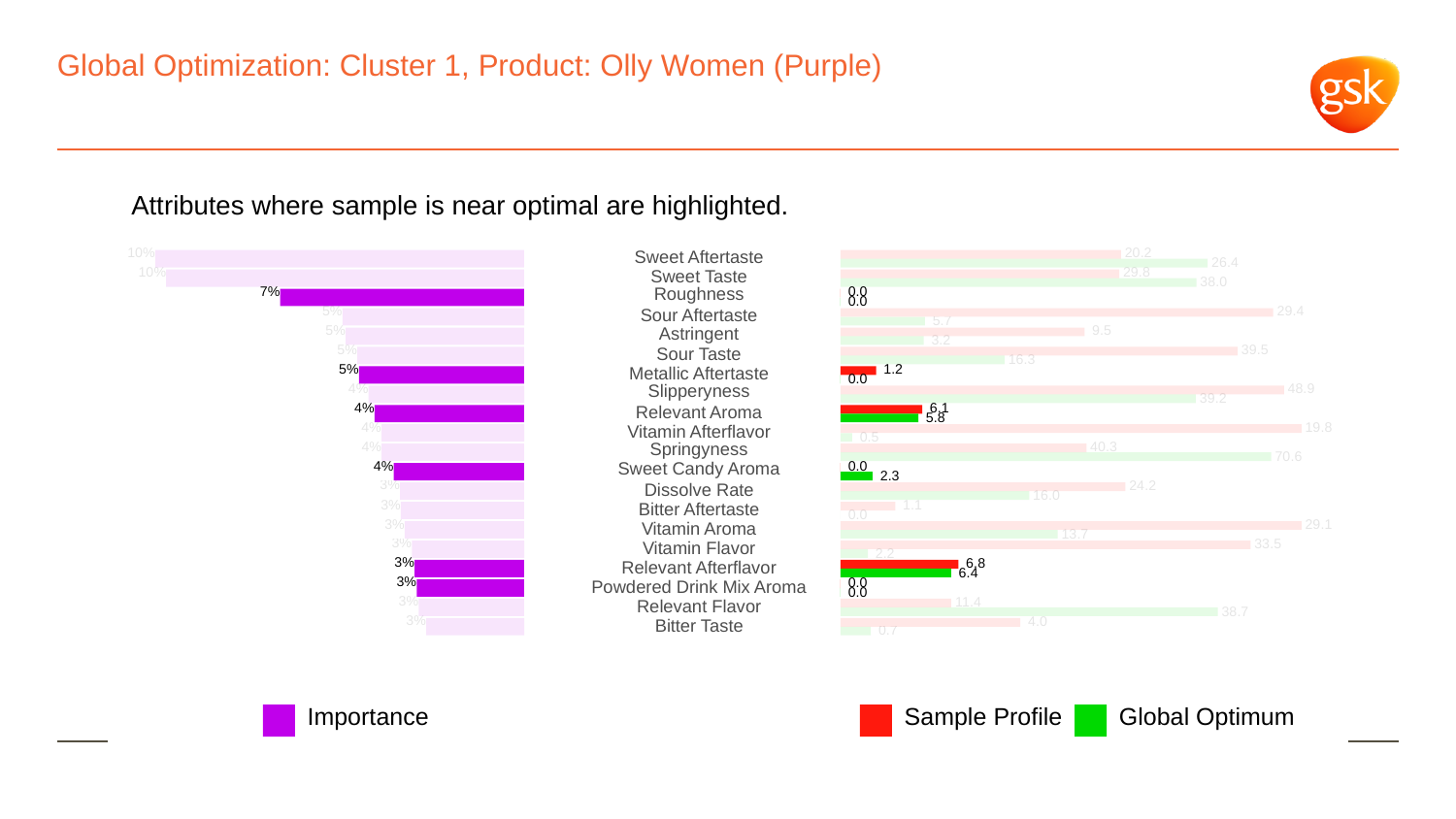

# Global Optimization: Cluster 1, Product: Olly Women (Purple)

Attributes where sample is near optimal are highlighted.

10%
 20.2

Sweet Aftertaste
 26.4

10%
 29.8

Sweet Taste
 38.0

7%
Roughness
  0.0

  0.0

5%
 29.4

Sour Aftertaste
  5.7

5%
Astringent
  9.5

  3.2

5%
 39.5

Sour Taste
 16.3

5%
  1.2

Metallic Aftertaste
  0.0

4%
Slipperyness
 48.9

 39.2

4%
  6.1

Relevant Aroma
  5.8

4%
 19.8

Vitamin Afterflavor
  0.5

4%
Springyness
 40.3

 70.6

4%
Sweet Candy Aroma
  0.0

  2.3

3%
 24.2

Dissolve Rate
 16.0

3%
  1.1

Bitter Aftertaste
  0.0

3%
 29.1

Vitamin Aroma
 13.7

3%
 33.5

Vitamin Flavor
  2.2

3%
  6.8

Relevant Afterflavor
  6.4

3%
  0.0

Powdered Drink Mix Aroma
  0.0

3%
 11.4

Relevant Flavor
 38.7

3%
  4.0

Bitter Taste
  0.7

Global Optimum
Sample Profile
Importance